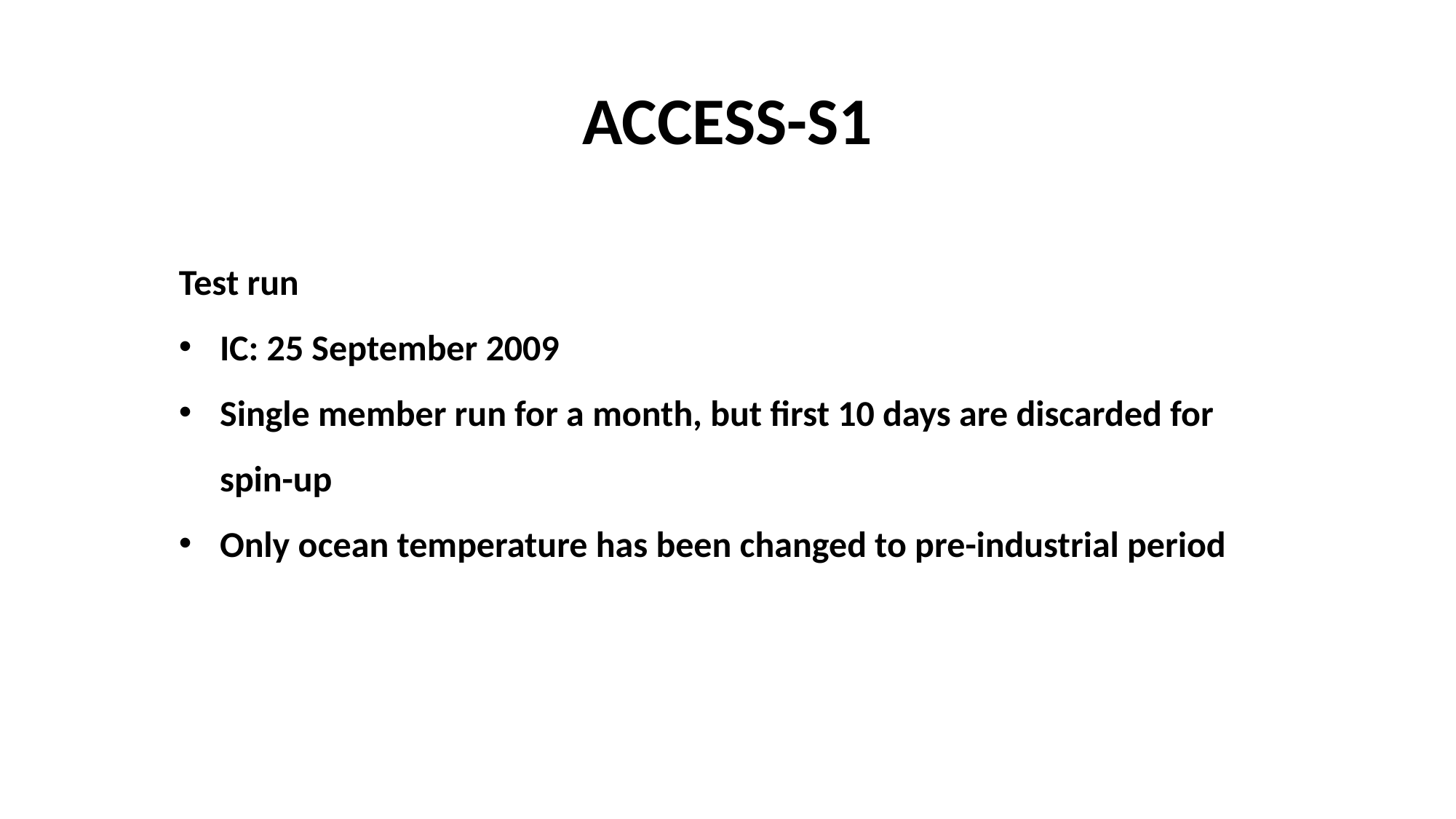

# ACCESS-S1
Test run
IC: 25 September 2009
Single member run for a month, but first 10 days are discarded for spin-up
Only ocean temperature has been changed to pre-industrial period